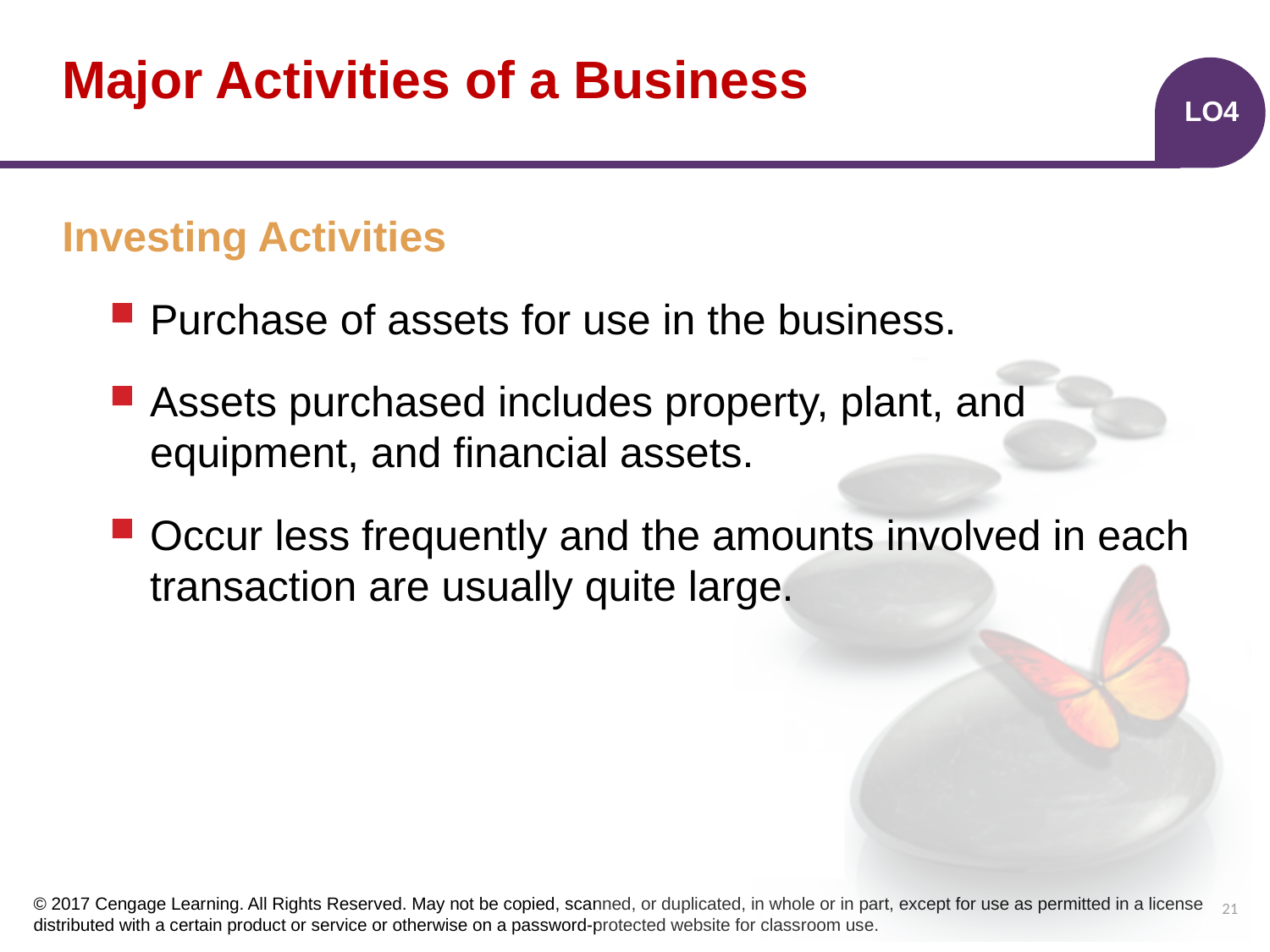

# Major Activities of a Business
LO4
Investing Activities
Purchase of assets for use in the business.
Assets purchased includes property, plant, and equipment, and financial assets.
Occur less frequently and the amounts involved in each transaction are usually quite large.
21